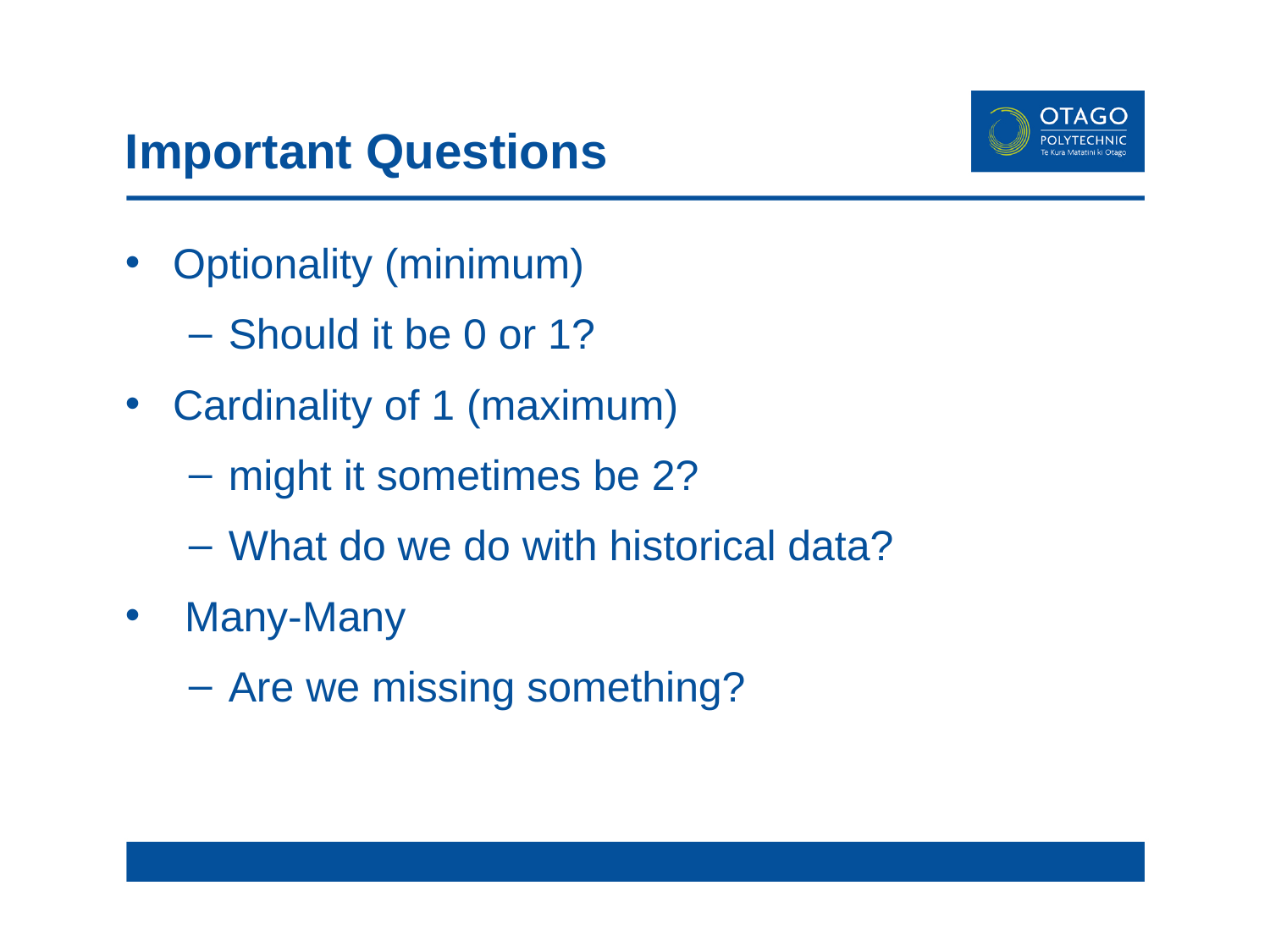

# Important Questions
Optionality (minimum)
Should it be 0 or 1?
Cardinality of 1 (maximum)
might it sometimes be 2?
What do we do with historical data?
 Many-Many
Are we missing something?